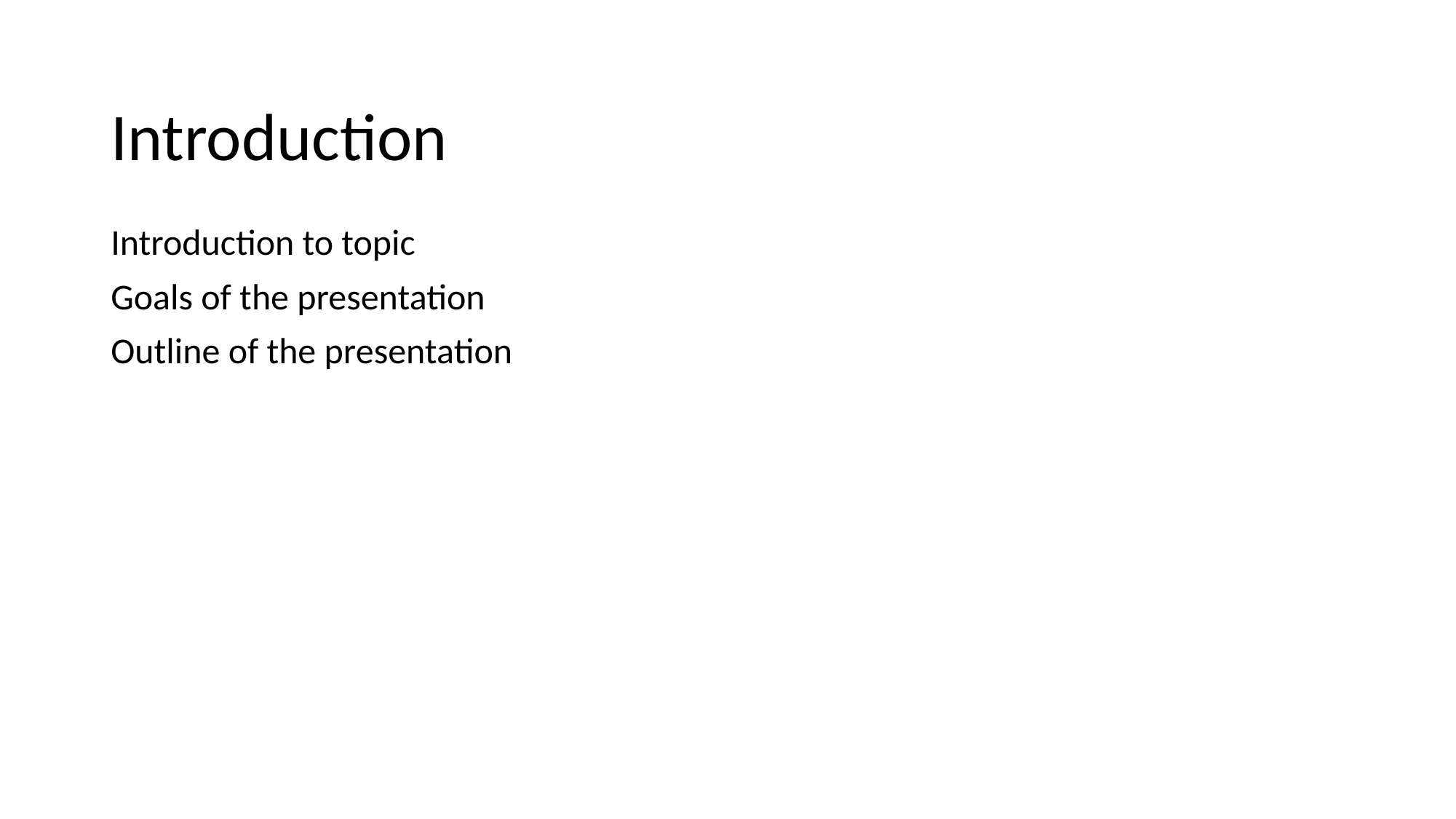

# Introduction
Introduction to topic
Goals of the presentation
Outline of the presentation